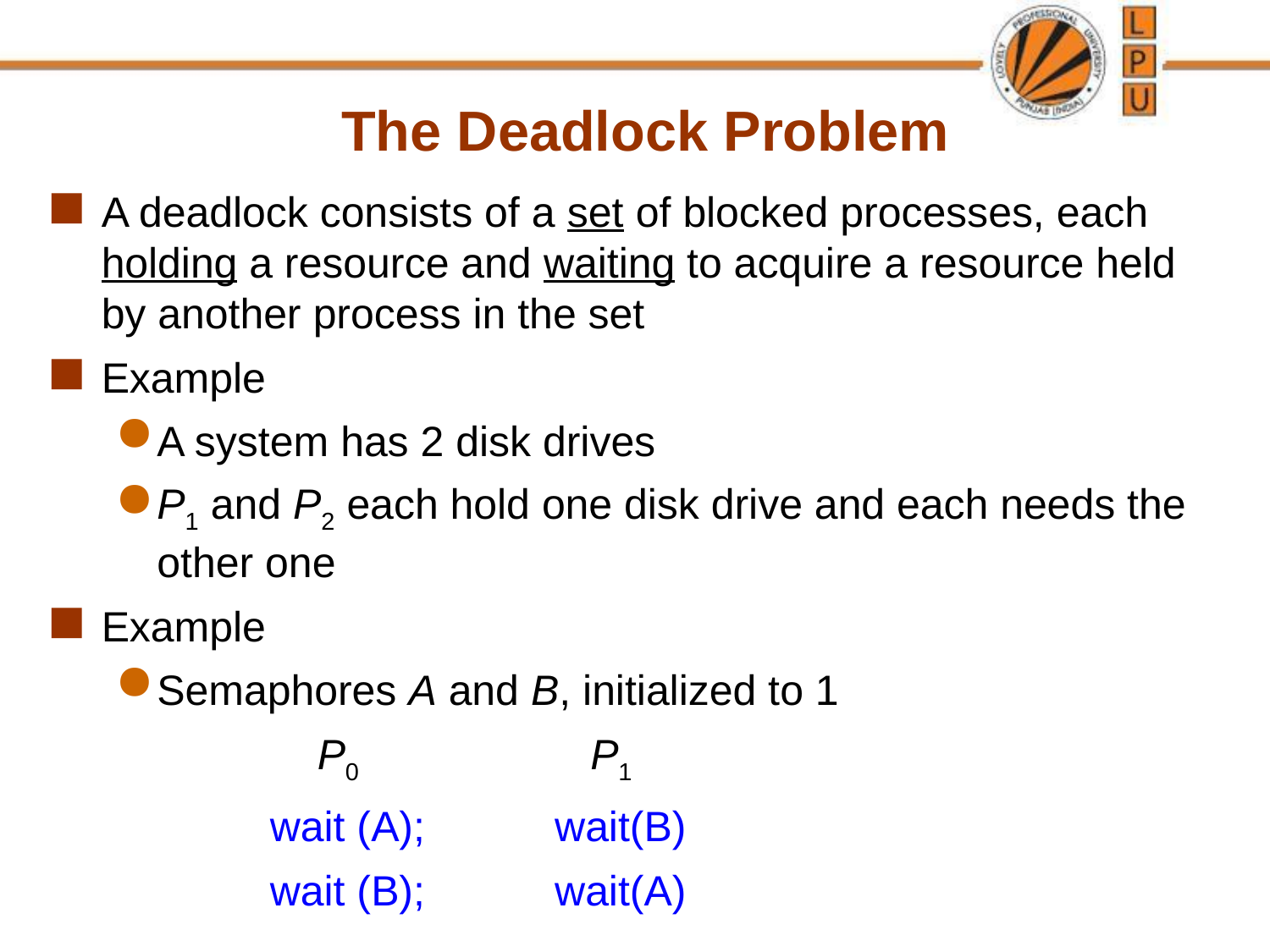

The Deadlock Problem
A deadlock consists of a set of blocked processes, each holding a resource and waiting to acquire a resource held by another process in the set
Example
A system has 2 disk drives
P1 and P2 each hold one disk drive and each needs the other one
Example
Semaphores A and B, initialized to 1
    P0		   P1
wait (A);		wait(B)‏
wait (B);		wait(A)‏